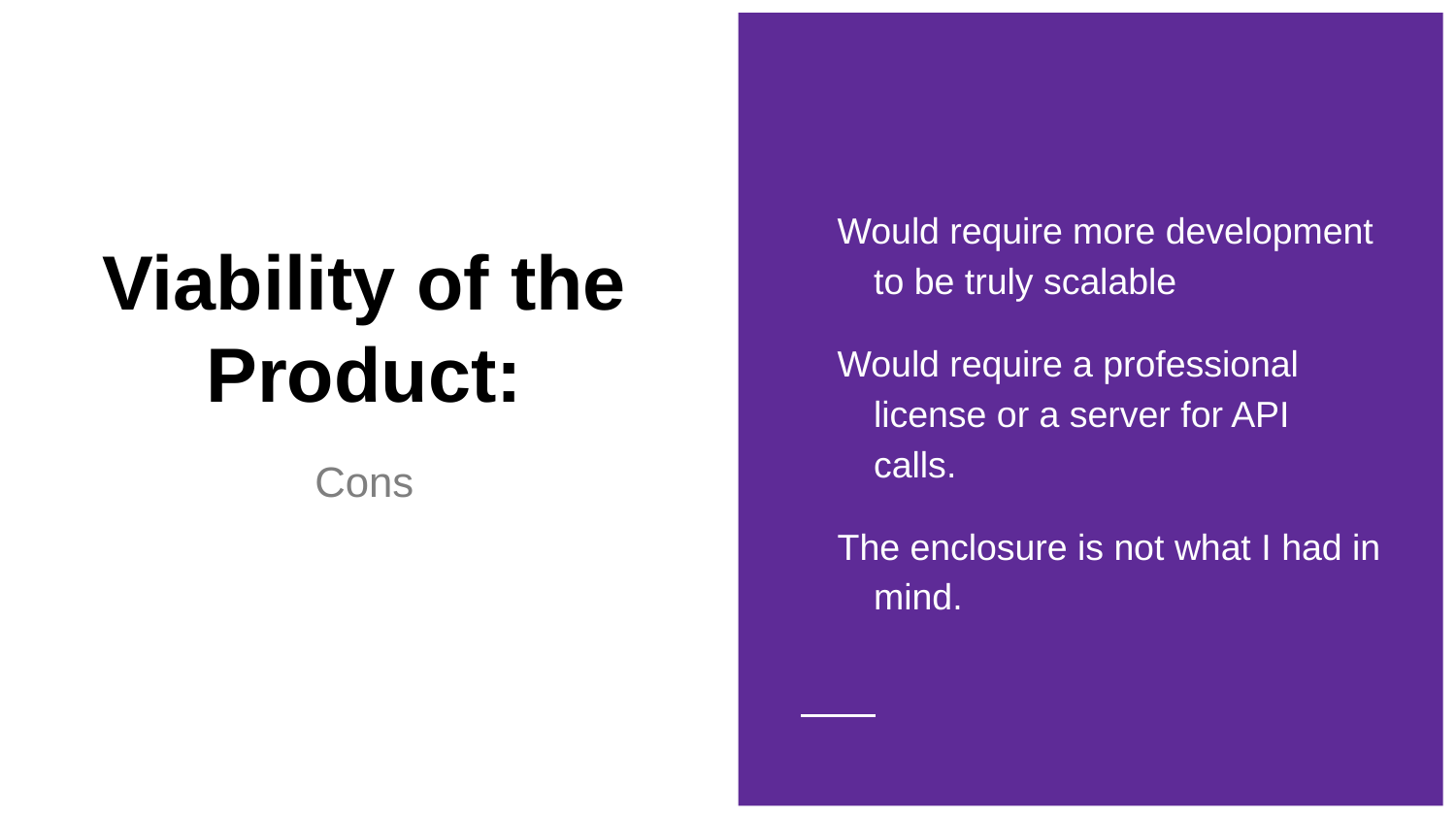

Would require more development to be truly scalable
Would require a professional license or a server for API calls.
The enclosure is not what I had in mind.
# Viability of the Product:
Cons